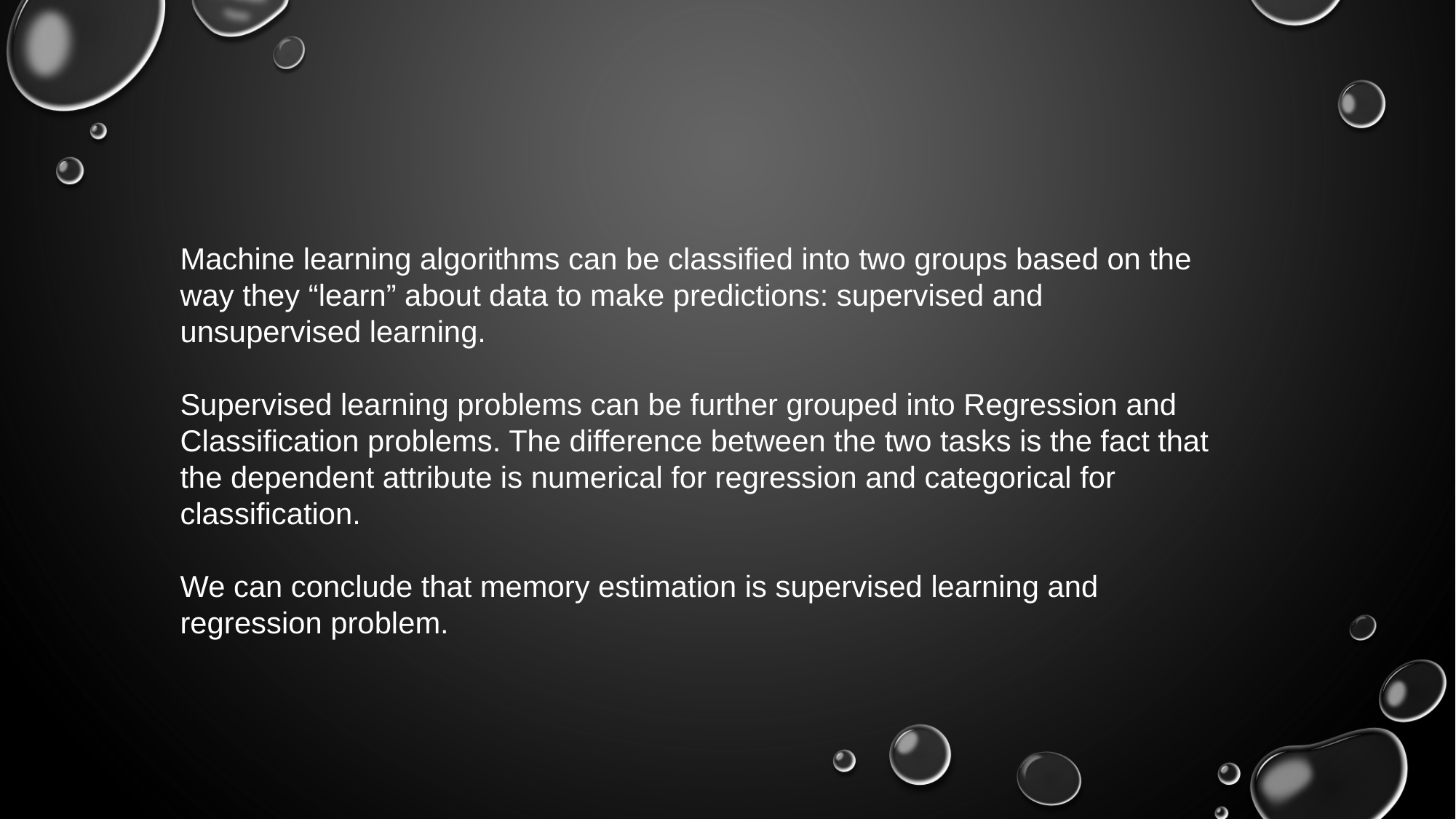

Machine learning algorithms can be classified into two groups based on the way they “learn” about data to make predictions: supervised and unsupervised learning.

Supervised learning problems can be further grouped into Regression and Classification problems. The difference between the two tasks is the fact that the dependent attribute is numerical for regression and categorical for classification.

We can conclude that memory estimation is supervised learning and regression problem.